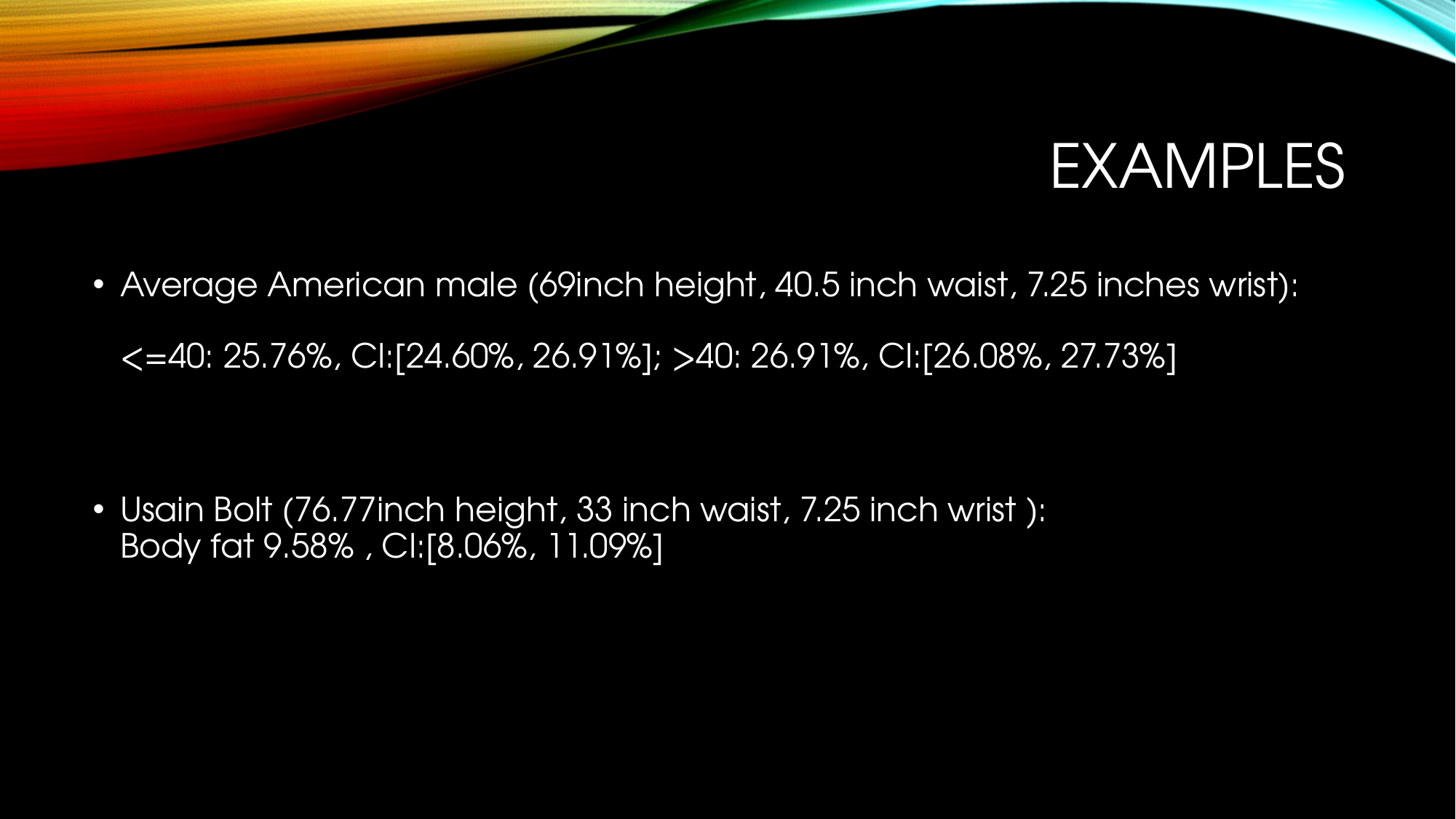

# Examples
Average American male (69inch height, 40.5 inch waist, 7.25 inches wrist):
<=40: 25.76%, CI:[24.60%, 26.91%]; >40: 26.91%, CI:[26.08%, 27.73%]

Usain Bolt (76.77inch height, 33 inch waist, 7.25 inch wrist ):
Body fat 9.58% , CI:[8.06%, 11.09%]